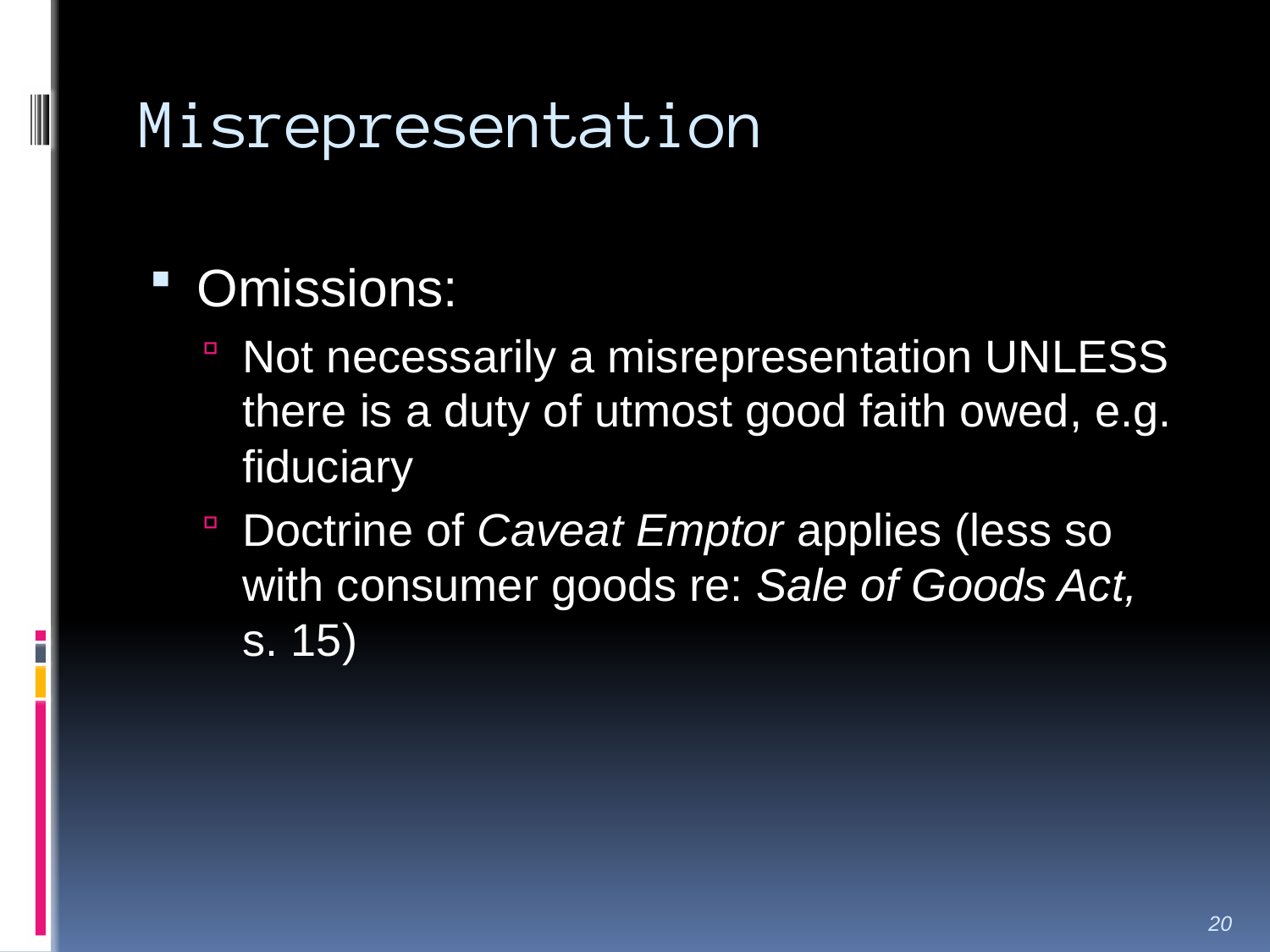

# Misrepresentation
Omissions:
Not necessarily a misrepresentation UNLESS there is a duty of utmost good faith owed, e.g. fiduciary
Doctrine of Caveat Emptor applies (less so with consumer goods re: Sale of Goods Act,  s. 15)

20